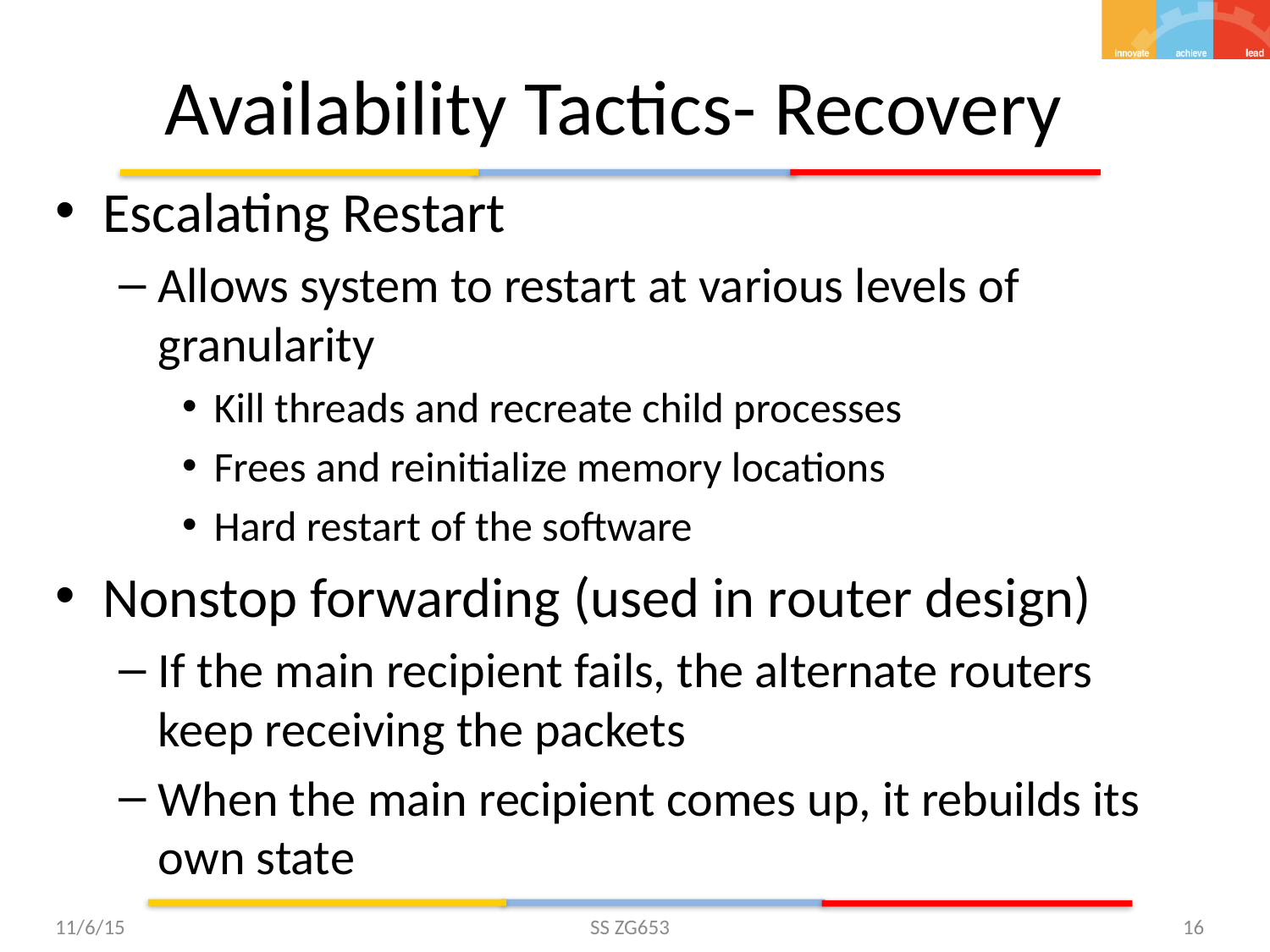

# Availability Tactics- Recovery
Escalating Restart
Allows system to restart at various levels of granularity
Kill threads and recreate child processes
Frees and reinitialize memory locations
Hard restart of the software
Nonstop forwarding (used in router design)
If the main recipient fails, the alternate routers keep receiving the packets
When the main recipient comes up, it rebuilds its own state
11/6/15
SS ZG653
16